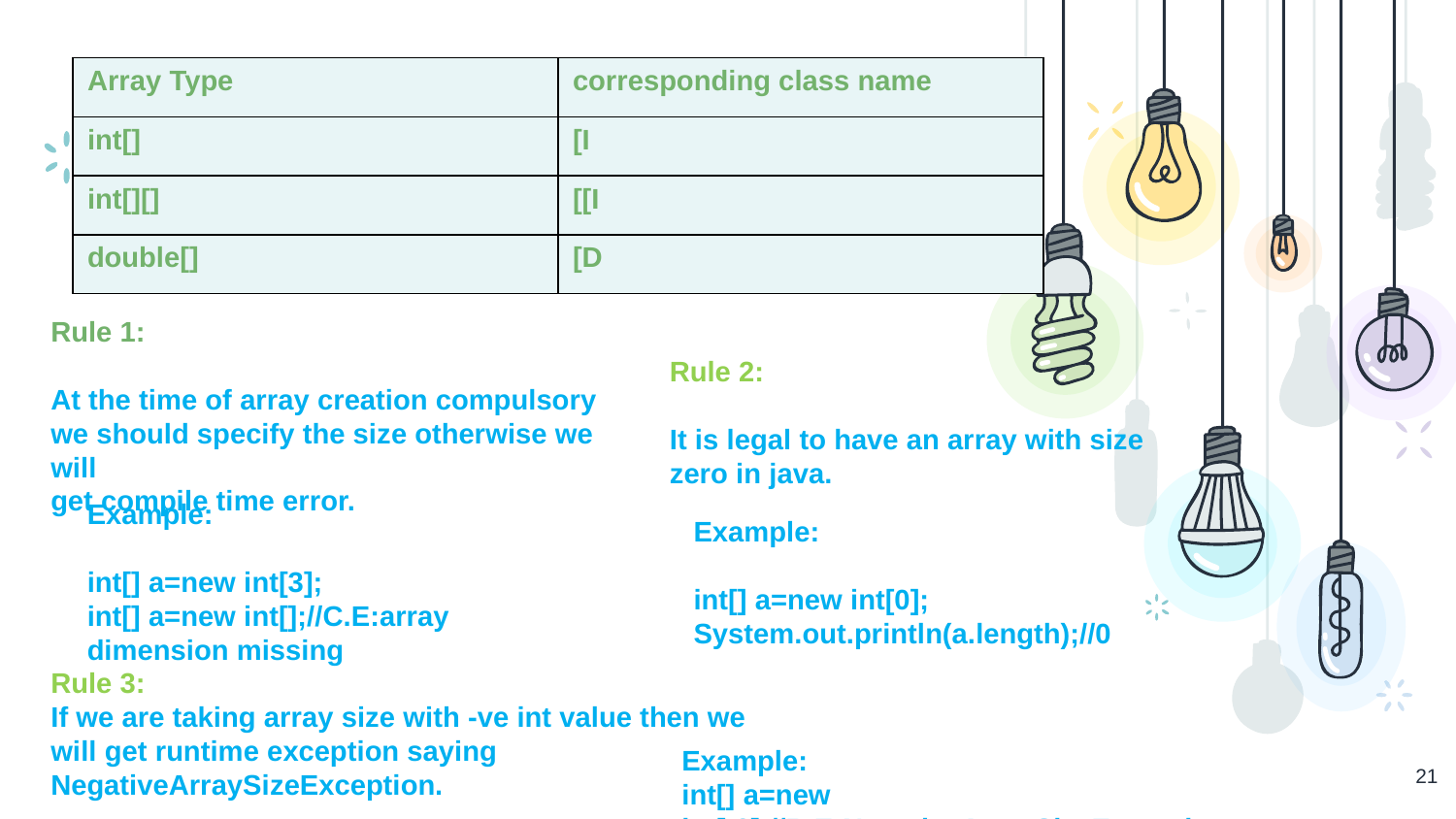

| Array Type | corresponding class name |
| --- | --- |
| int[] | [I |
| int[][] | [[I |
| double[] | [D |
Rule 1:

At the time of array creation compulsory we should specify the size otherwise we will
get compile time error.
Rule 2:

It is legal to have an array with size zero in java.
Example:

int[] a=new int[3];
int[] a=new int[];//C.E:array dimension missing
Example:

int[] a=new int[0];
System.out.println(a.length);//0
Rule 3:
If we are taking array size with -ve int value then we will get runtime exception saying
NegativeArraySizeException.

Example:
int[] a=new int[-3];//R.E:NegativeArraySizeException
21